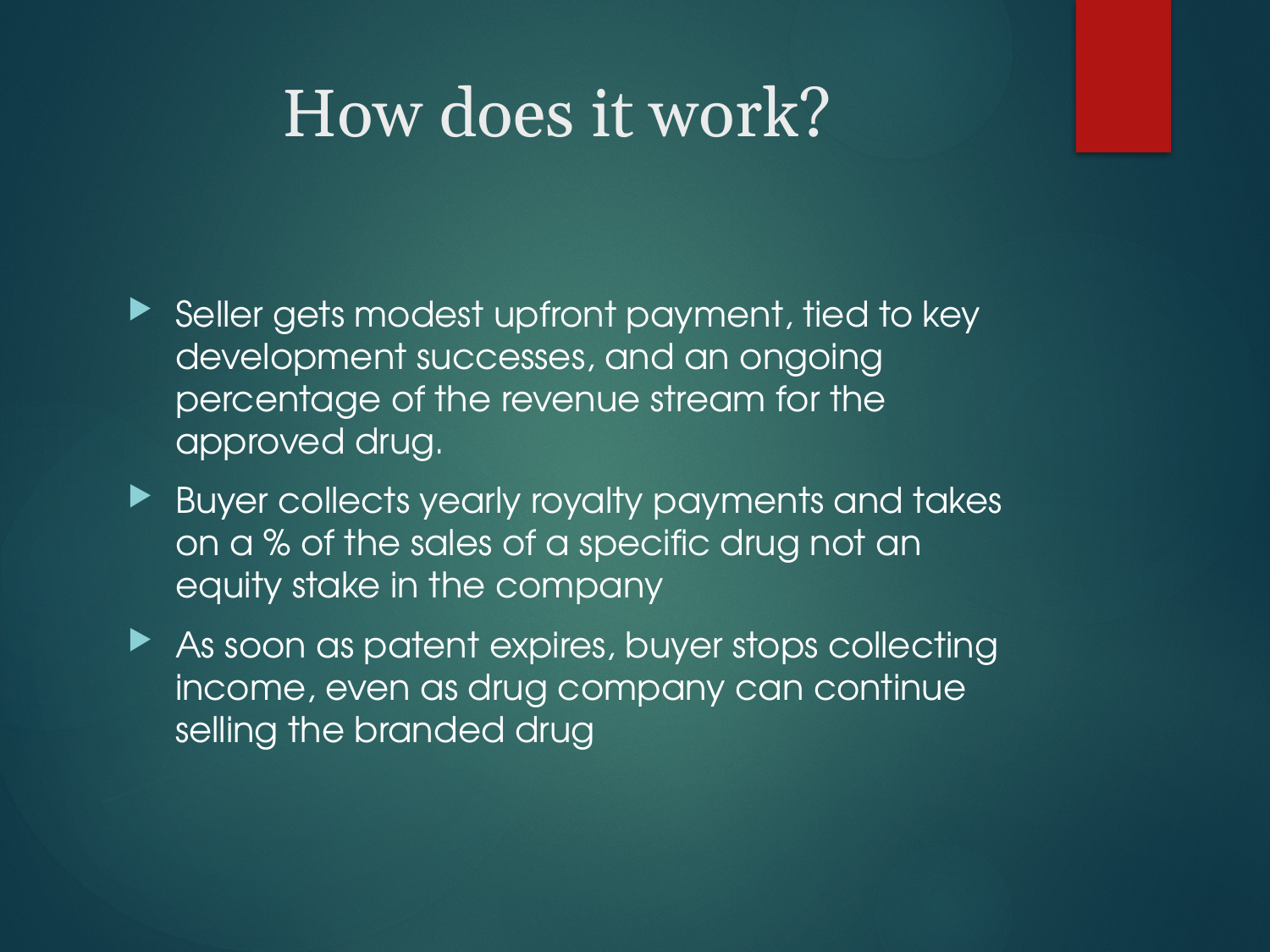

# How does it work?
Seller gets modest upfront payment, tied to key development successes, and an ongoing percentage of the revenue stream for the approved drug.
Buyer collects yearly royalty payments and takes on a % of the sales of a specific drug not an equity stake in the company
As soon as patent expires, buyer stops collecting income, even as drug company can continue selling the branded drug